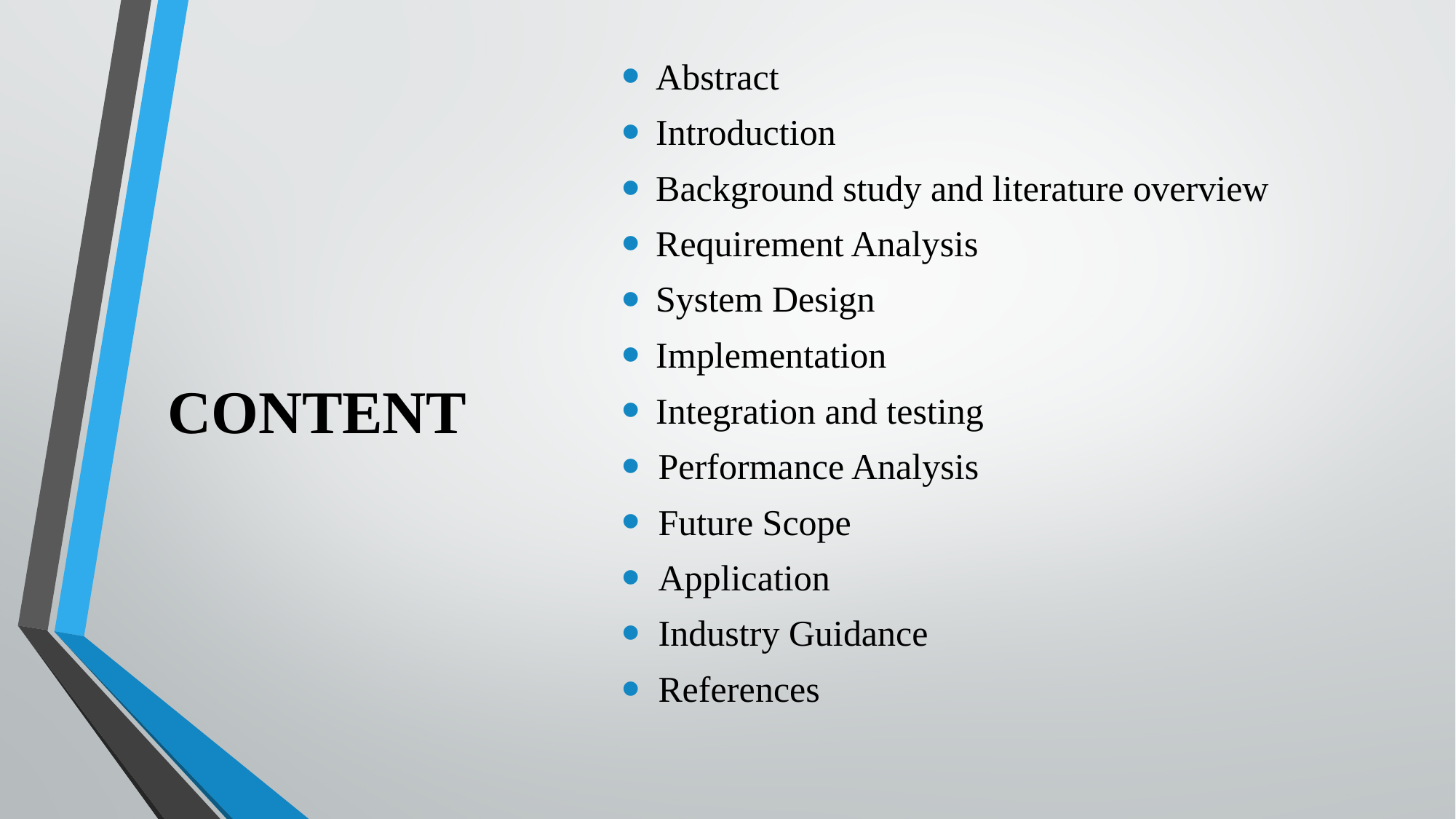

# CONTENT

Abstract
Introduction
Background study and literature overview
Requirement Analysis
System Design
Implementation
Integration and testing
Performance Analysis
Future Scope
Application
Industry Guidance
References